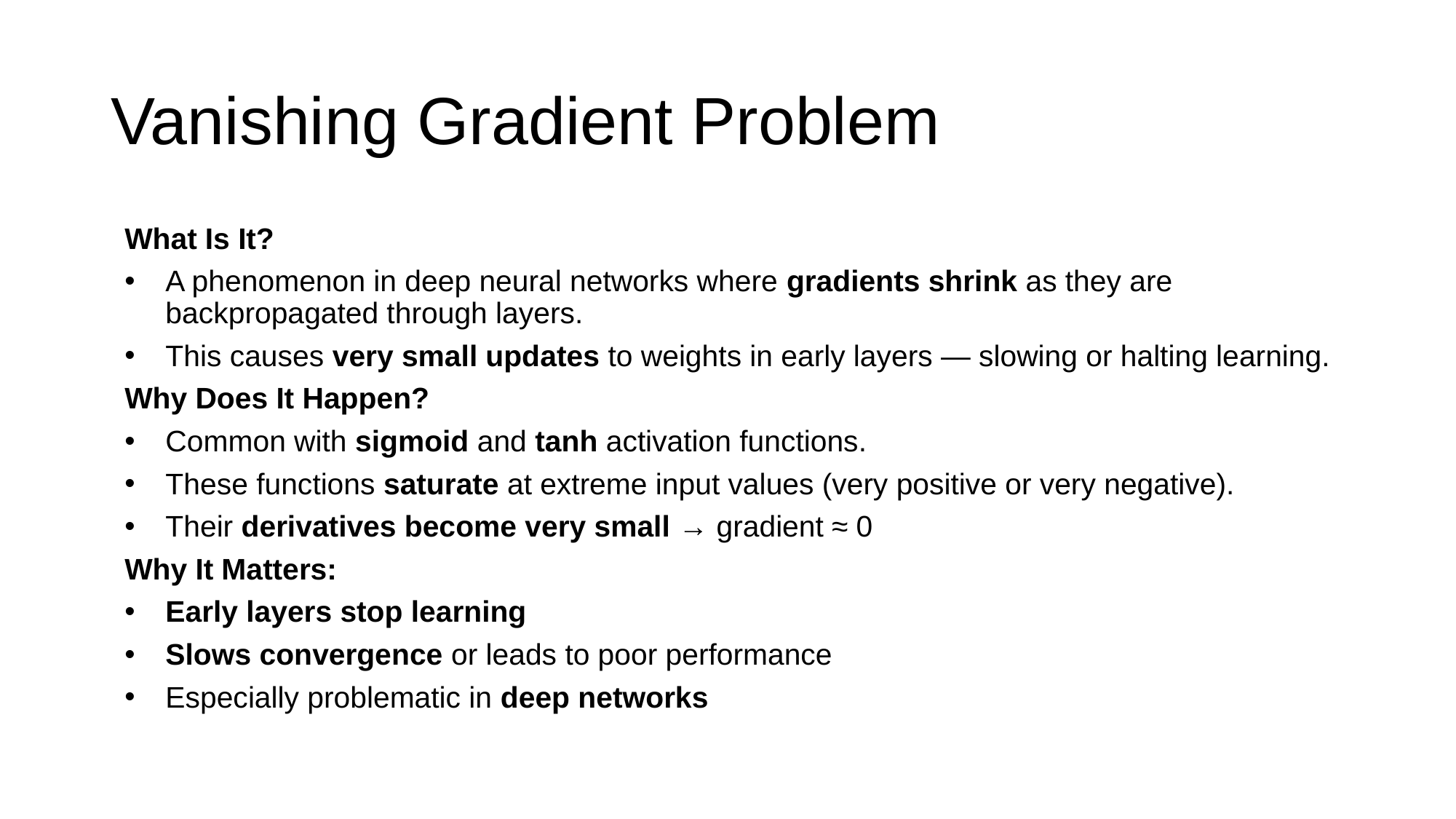

# Vanishing Gradient Problem
What Is It?
A phenomenon in deep neural networks where gradients shrink as they are backpropagated through layers.
This causes very small updates to weights in early layers — slowing or halting learning.
Why Does It Happen?
Common with sigmoid and tanh activation functions.
These functions saturate at extreme input values (very positive or very negative).
Their derivatives become very small → gradient ≈ 0
Why It Matters:
Early layers stop learning
Slows convergence or leads to poor performance
Especially problematic in deep networks